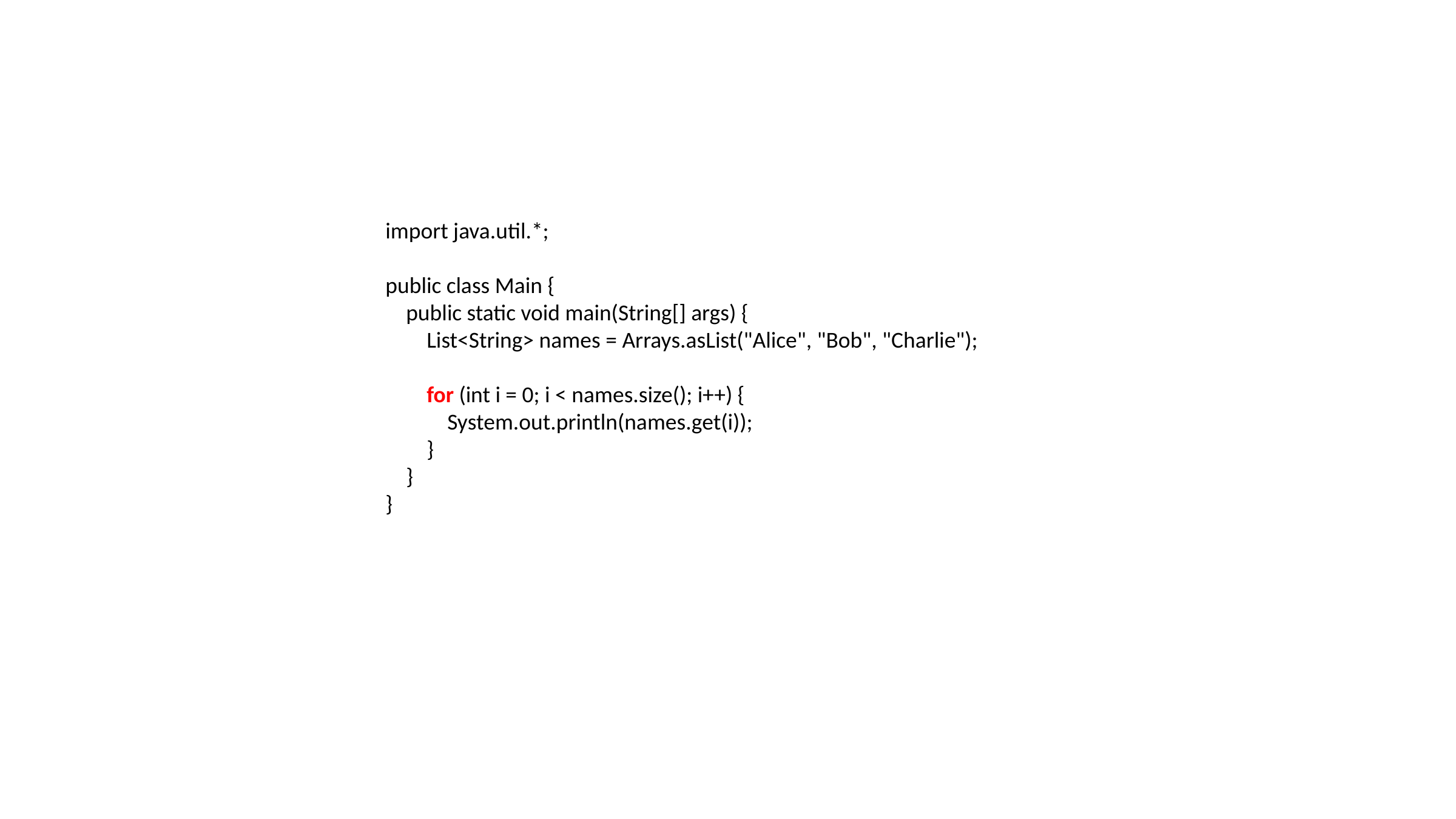

import java.util.*;

public class Main {
    public static void main(String[] args) {
        List<String> names = Arrays.asList("Alice", "Bob", "Charlie");

        for (int i = 0; i < names.size(); i++) {
            System.out.println(names.get(i));
        }
    }
}